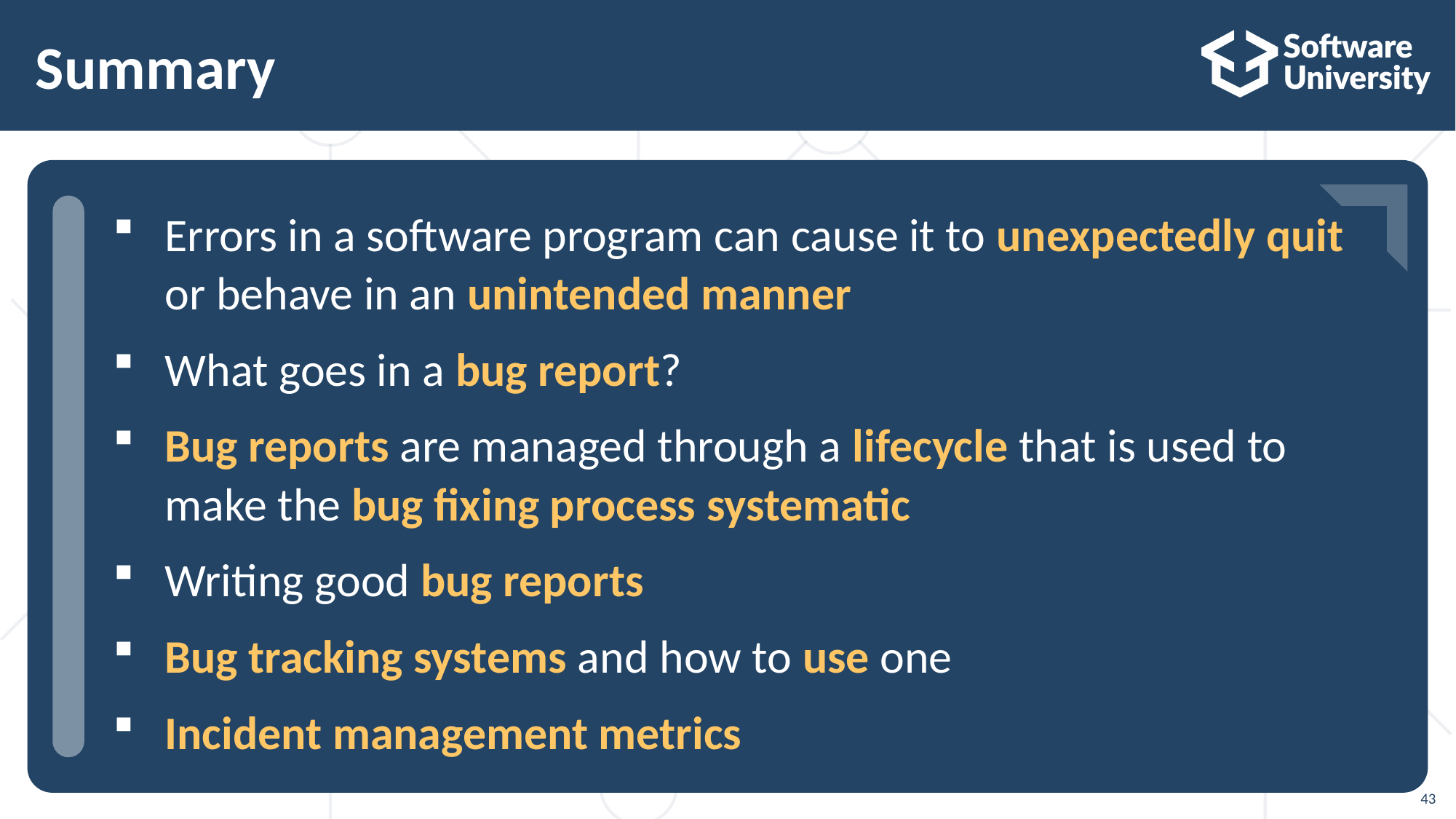

# Summary
…
…
…

Errors in a software program can cause it to unexpectedly quit or behave in an unintended manner
What goes in a bug report?
Bug reports are managed through a lifecycle that is used to make the bug fixing process systematic
Writing good bug reports
Bug tracking systems and how to use one
Incident management metrics

43